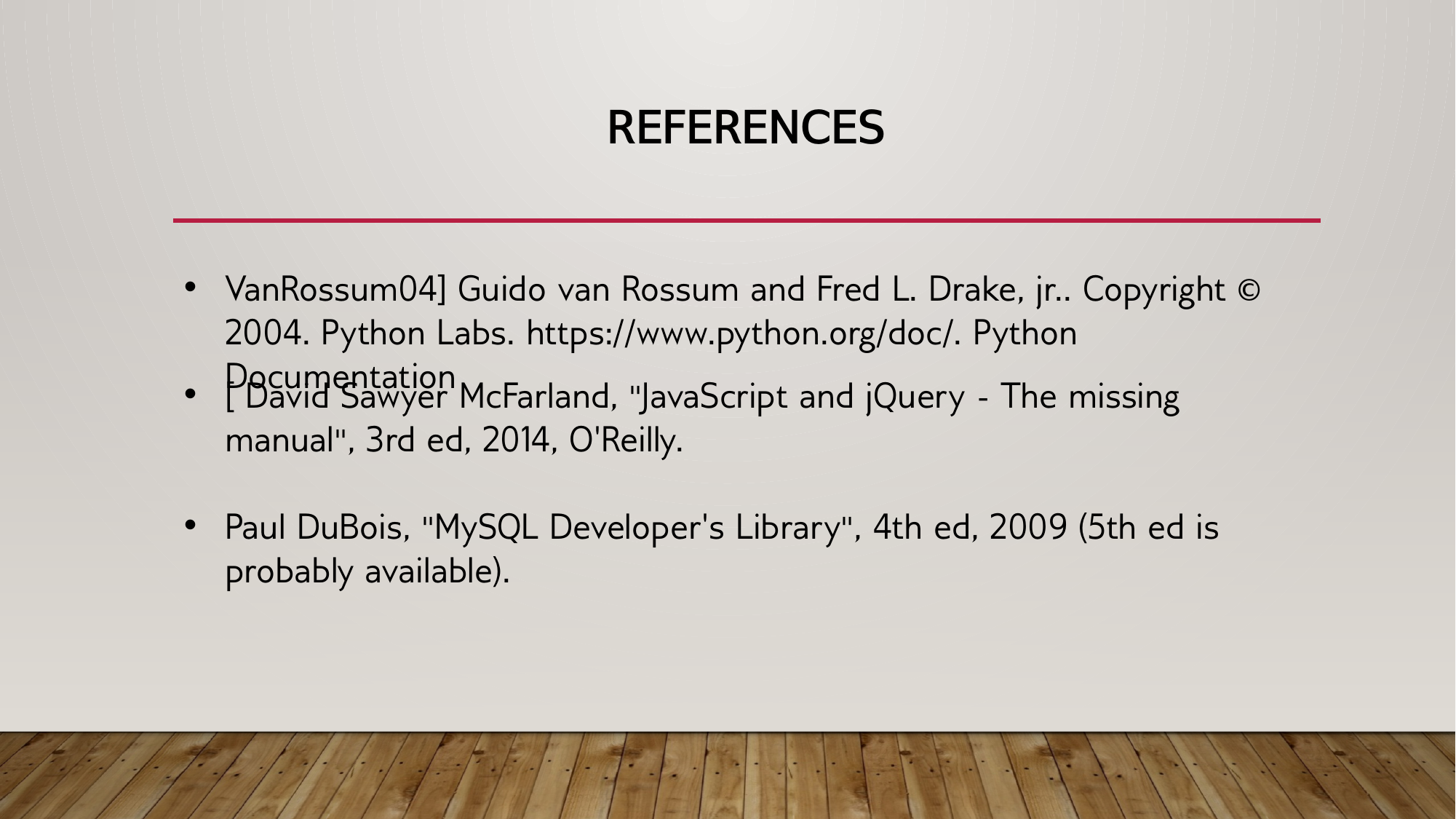

# references
VanRossum04] Guido van Rossum and Fred L. Drake, jr.. Copyright © 2004. Python Labs. https://www.python.org/doc/. Python Documentation
[ David Sawyer McFarland, "JavaScript and jQuery - The missing manual", 3rd ed, 2014, O'Reilly.

Paul DuBois, "MySQL Developer's Library", 4th ed, 2009 (5th ed is probably available).